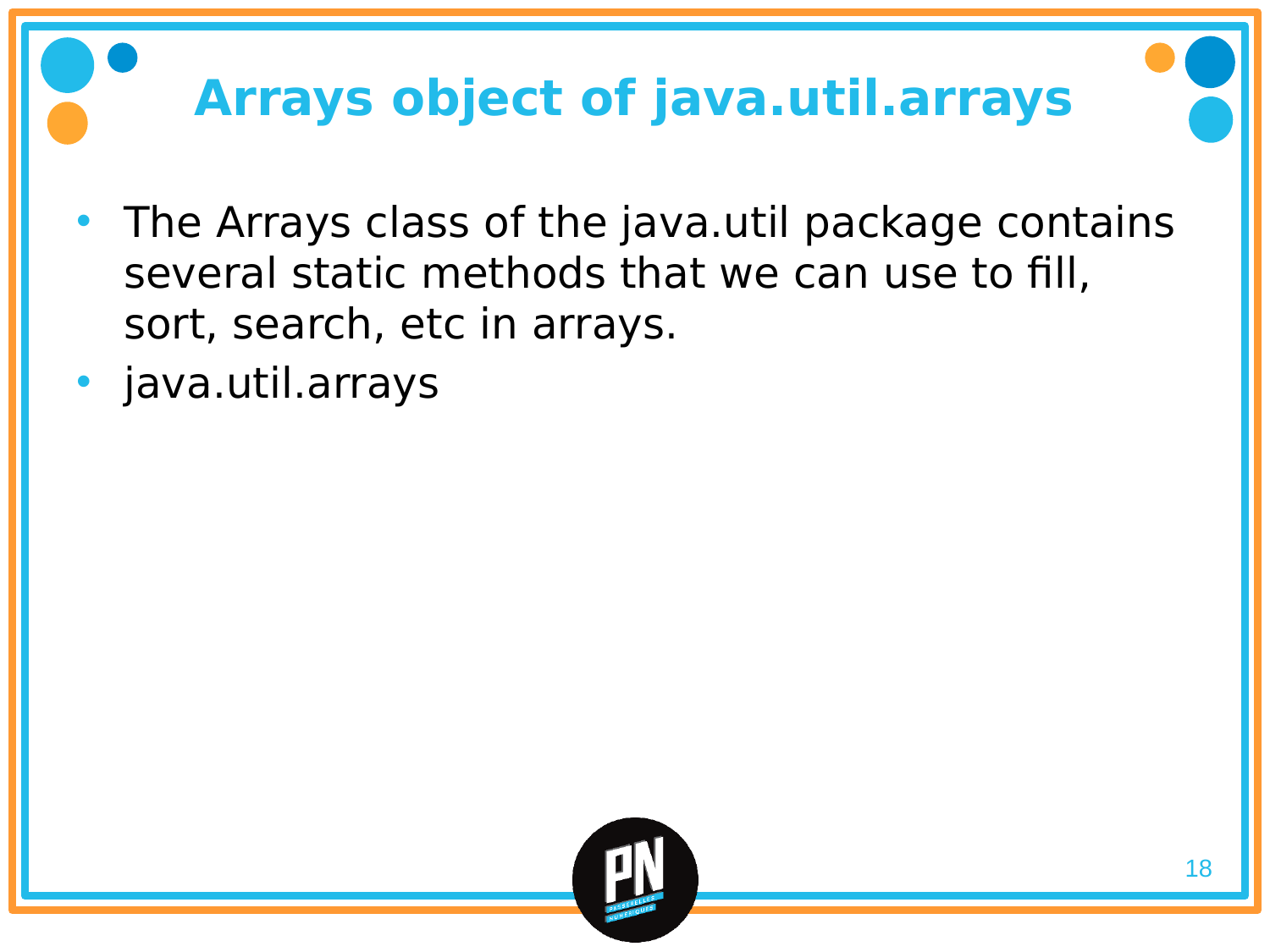

# Arrays object of java.util.arrays
The Arrays class of the java.util package contains several static methods that we can use to fill, sort, search, etc in arrays.
java.util.arrays